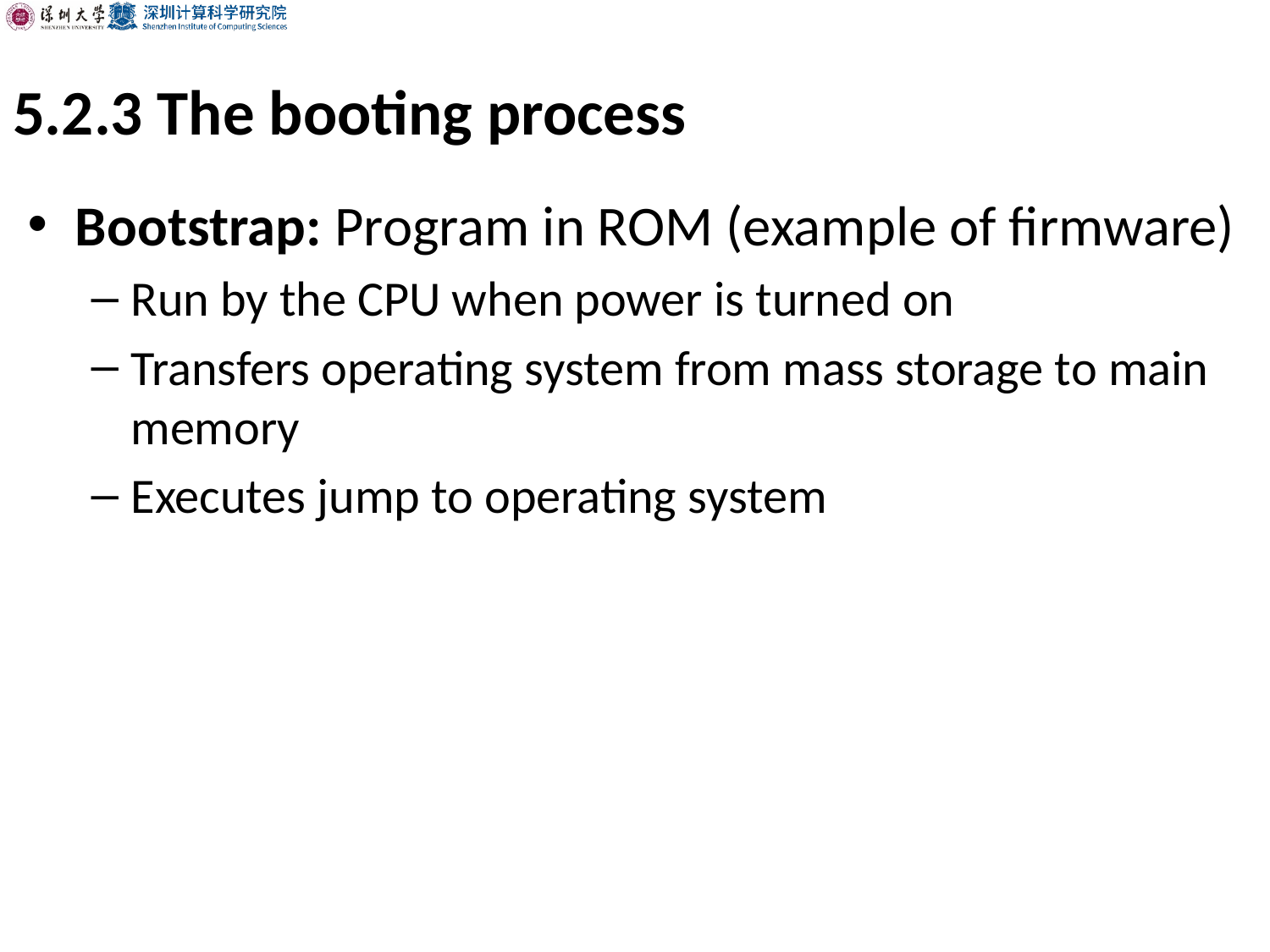

# 5.2.3 The booting process
Bootstrap: Program in ROM (example of firmware)
Run by the CPU when power is turned on
Transfers operating system from mass storage to main memory
Executes jump to operating system